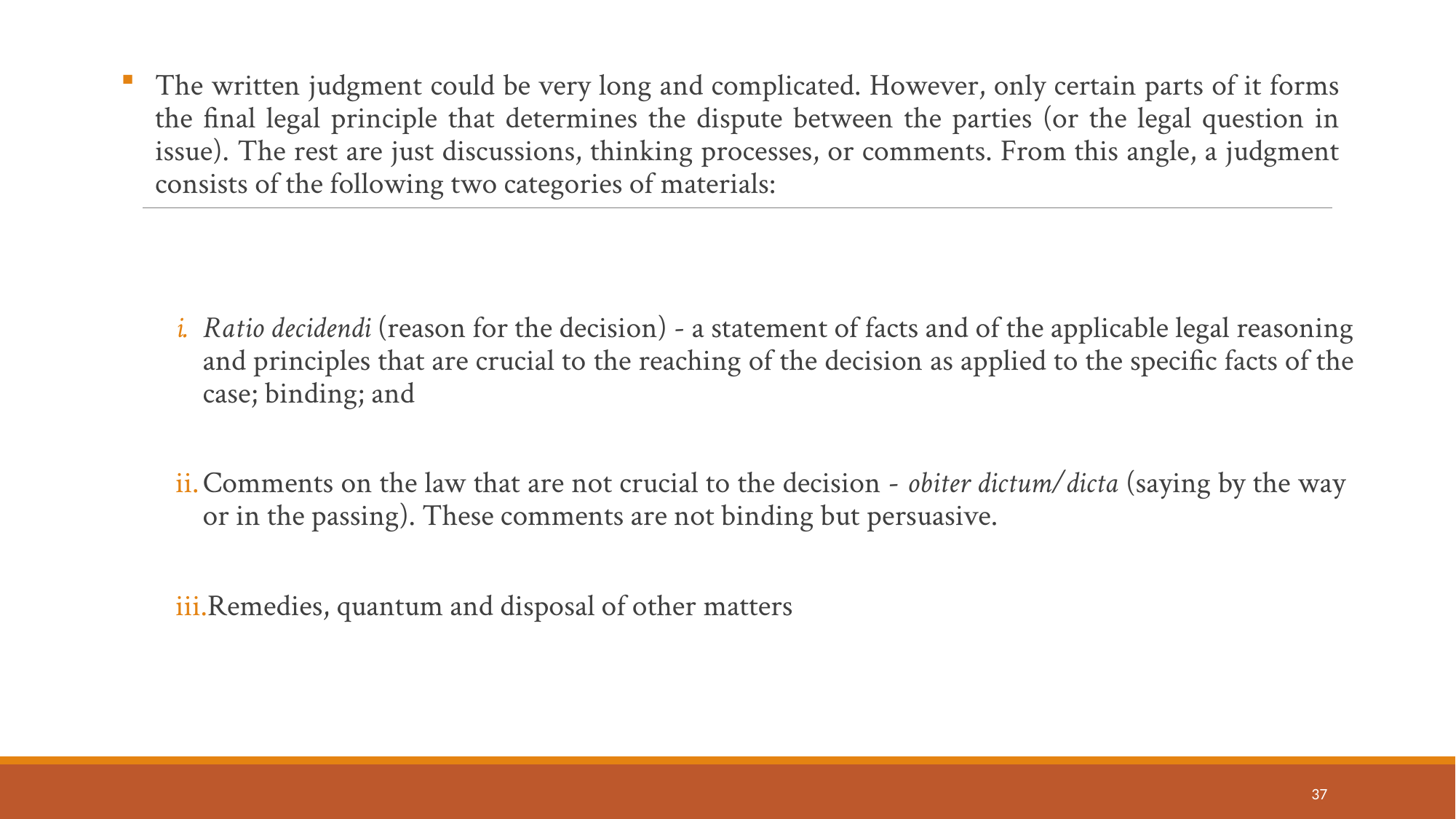

The written judgment could be very long and complicated. However, only certain parts of it forms the final legal principle that determines the dispute between the parties (or the legal question in issue). The rest are just discussions, thinking processes, or comments. From this angle, a judgment consists of the following two categories of materials:

Ratio decidendi (reason for the decision) - a statement of facts and of the applicable legal reasoning and principles that are crucial to the reaching of the decision as applied to the specific facts of the case; binding; and

Comments on the law that are not crucial to the decision - obiter dictum/dicta (saying by the way or in the passing). These comments are not binding but persuasive.

Remedies, quantum and disposal of other matters

37